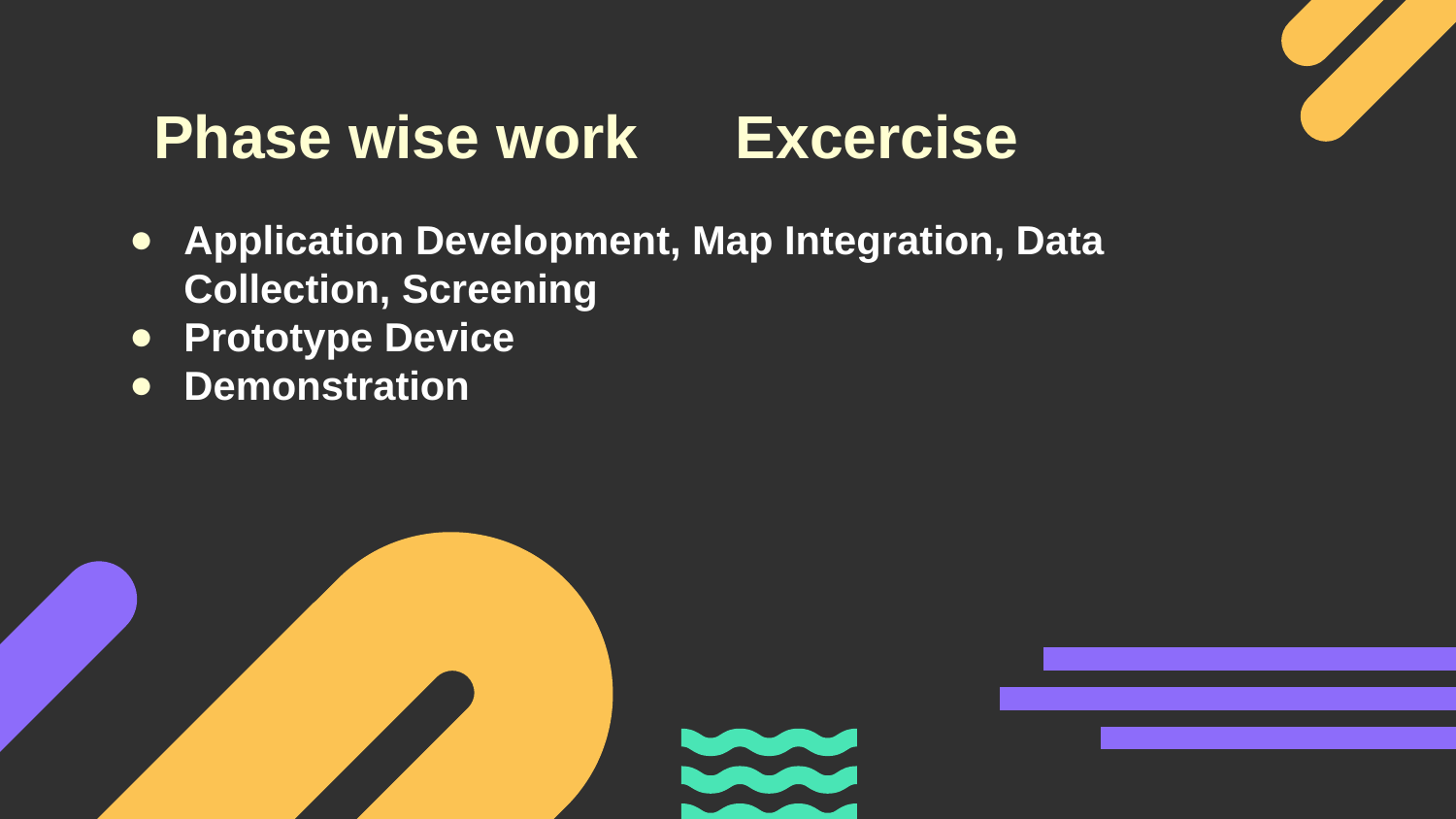

Phase wise work
Excercise
Application Development, Map Integration, Data Collection, Screening
Prototype Device
Demonstration